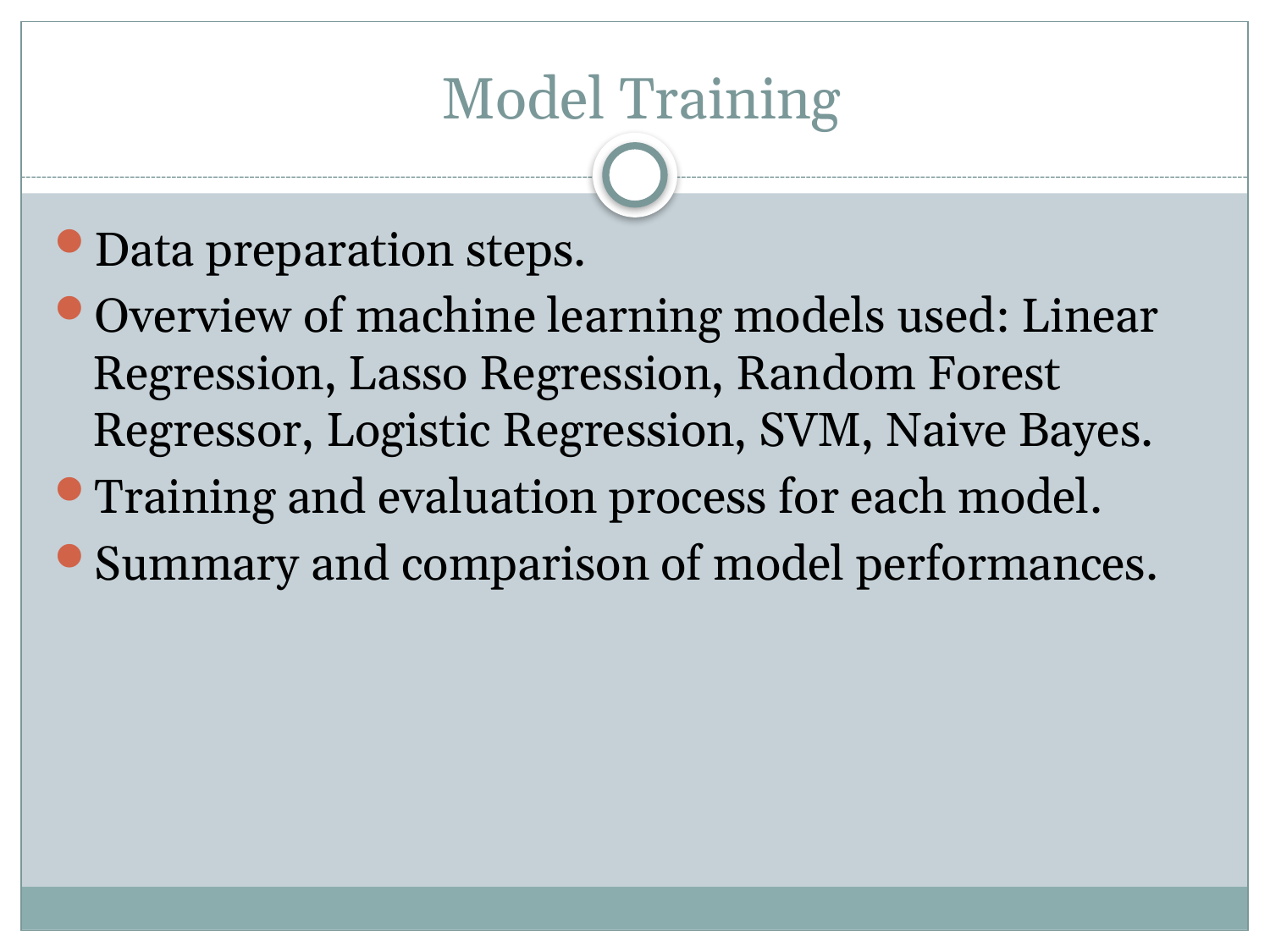

# Model Training
Data preparation steps.
Overview of machine learning models used: Linear Regression, Lasso Regression, Random Forest Regressor, Logistic Regression, SVM, Naive Bayes.
Training and evaluation process for each model.
Summary and comparison of model performances.